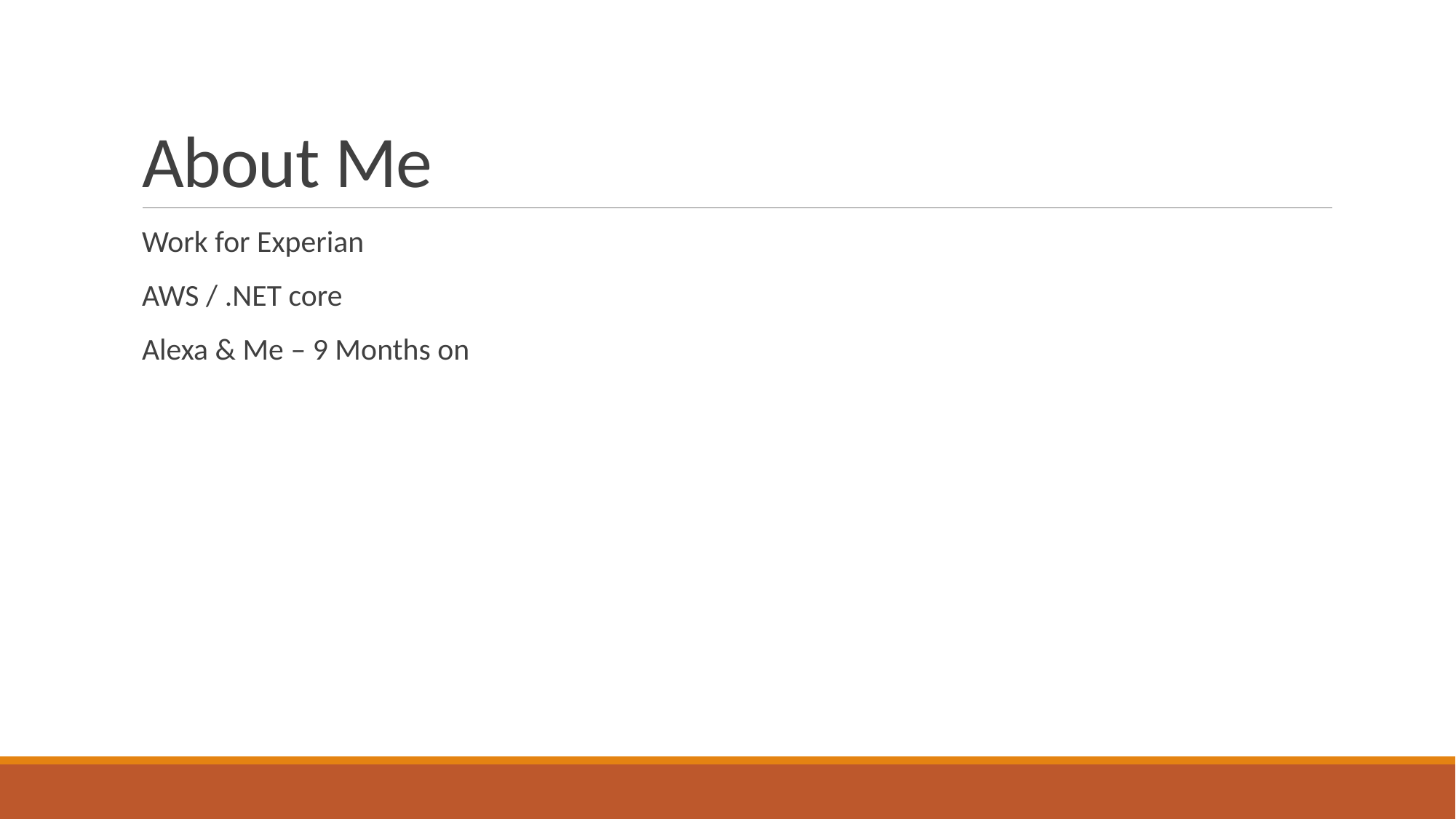

# About Me
Work for Experian
AWS / .NET core
Alexa & Me – 9 Months on